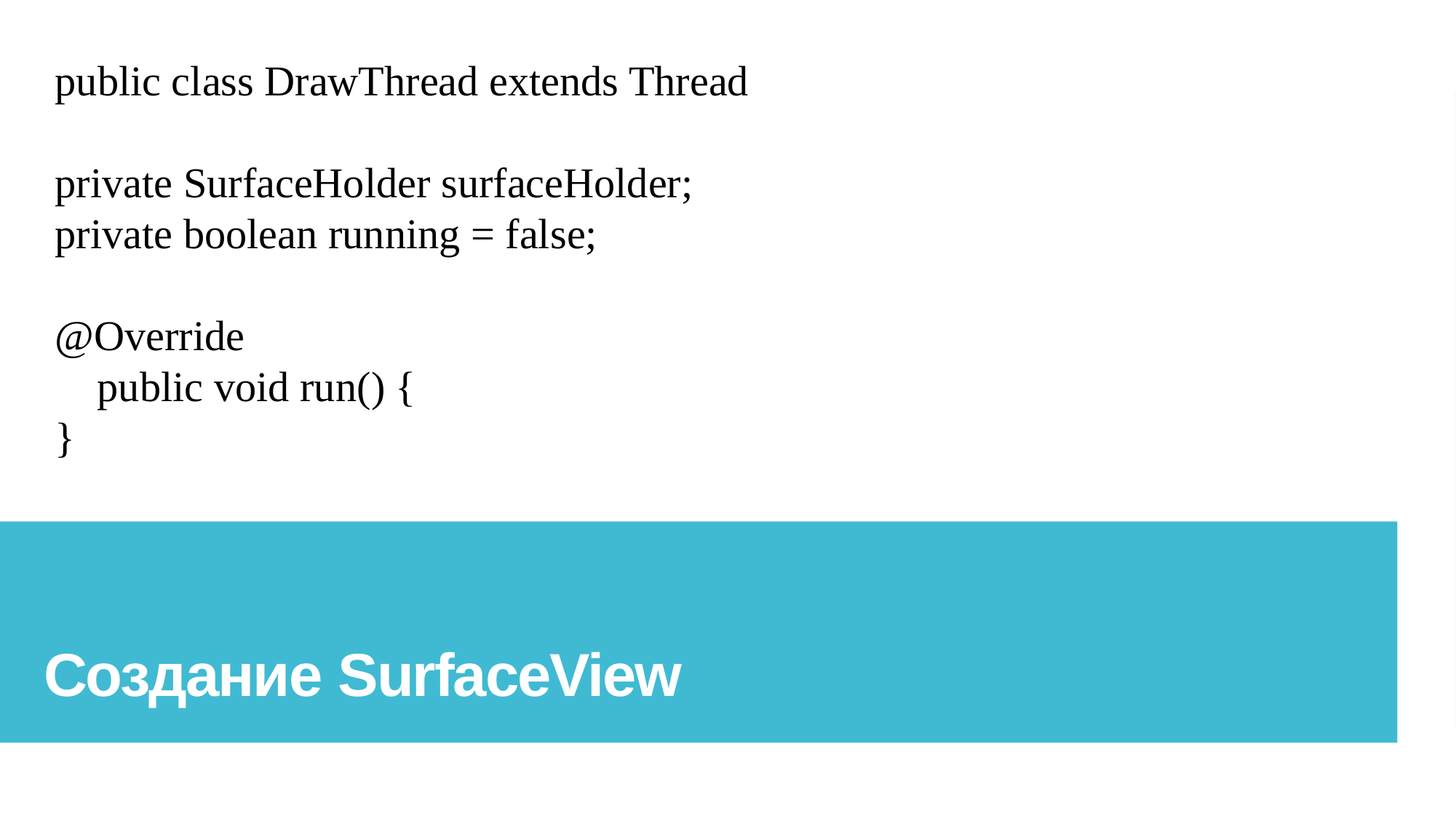

public class DrawThread extends Thread
private SurfaceHolder surfaceHolder;
private boolean running = false;

@Override
    public void run() {
}

Создание SurfaceView